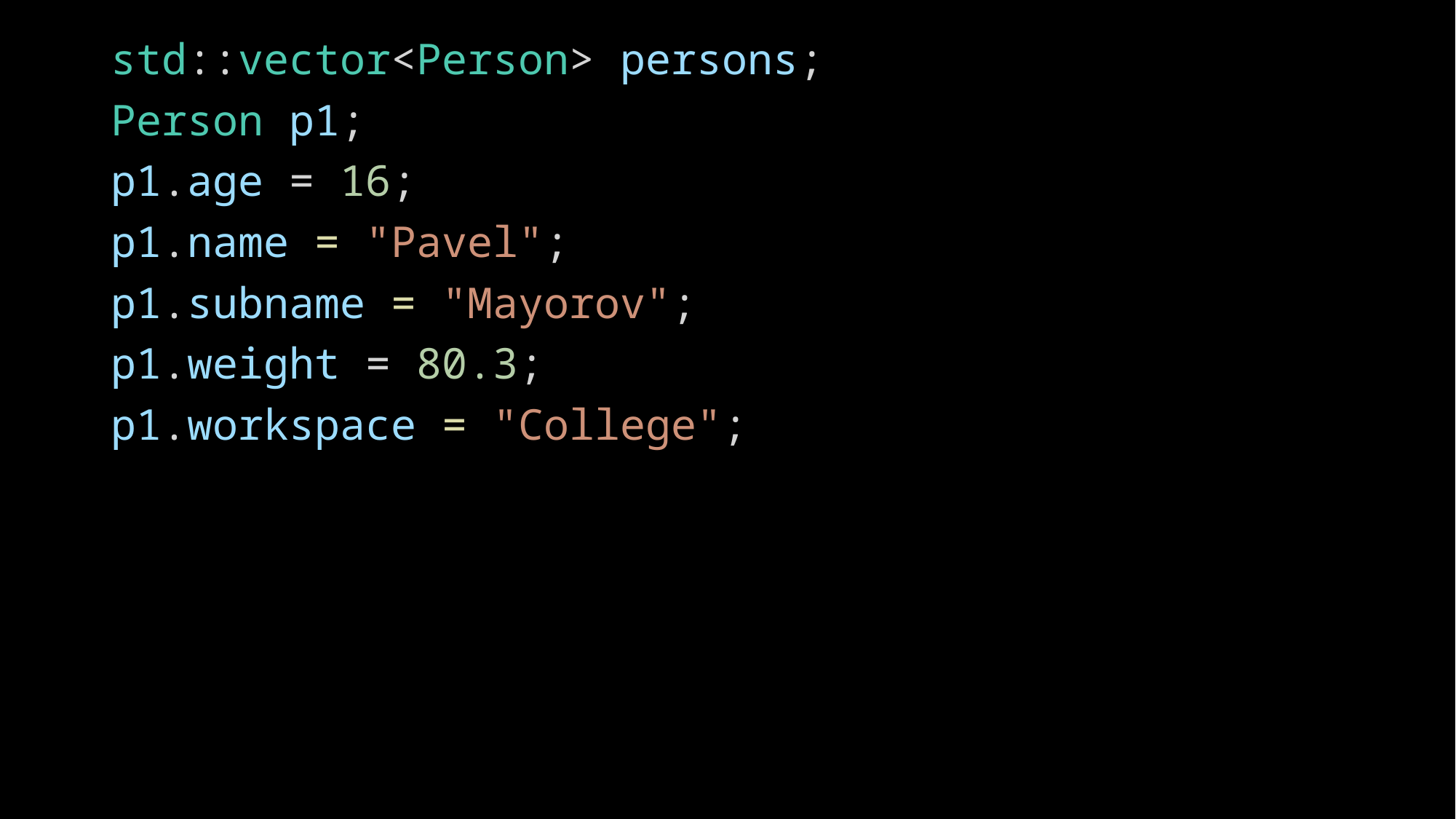

std::vector<Person> persons;
Person p1;
p1.age = 16;
p1.name = "Pavel";
p1.subname = "Mayorov";
p1.weight = 80.3;
p1.workspace = "College";